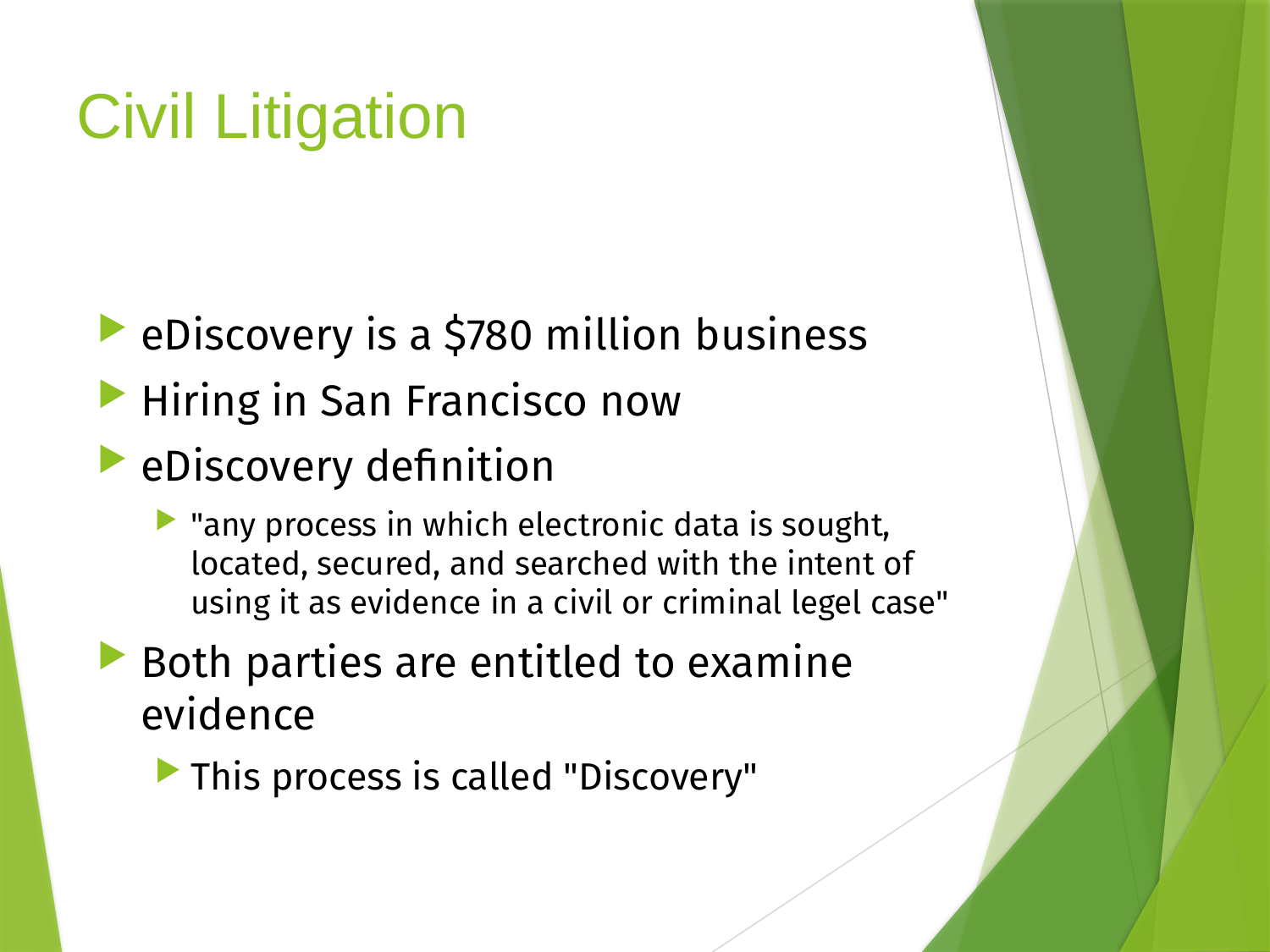

# Civil Litigation
eDiscovery is a $780 million business
Hiring in San Francisco now
eDiscovery definition
"any process in which electronic data is sought, located, secured, and searched with the intent of using it as evidence in a civil or criminal legel case"
Both parties are entitled to examine evidence
This process is called "Discovery"